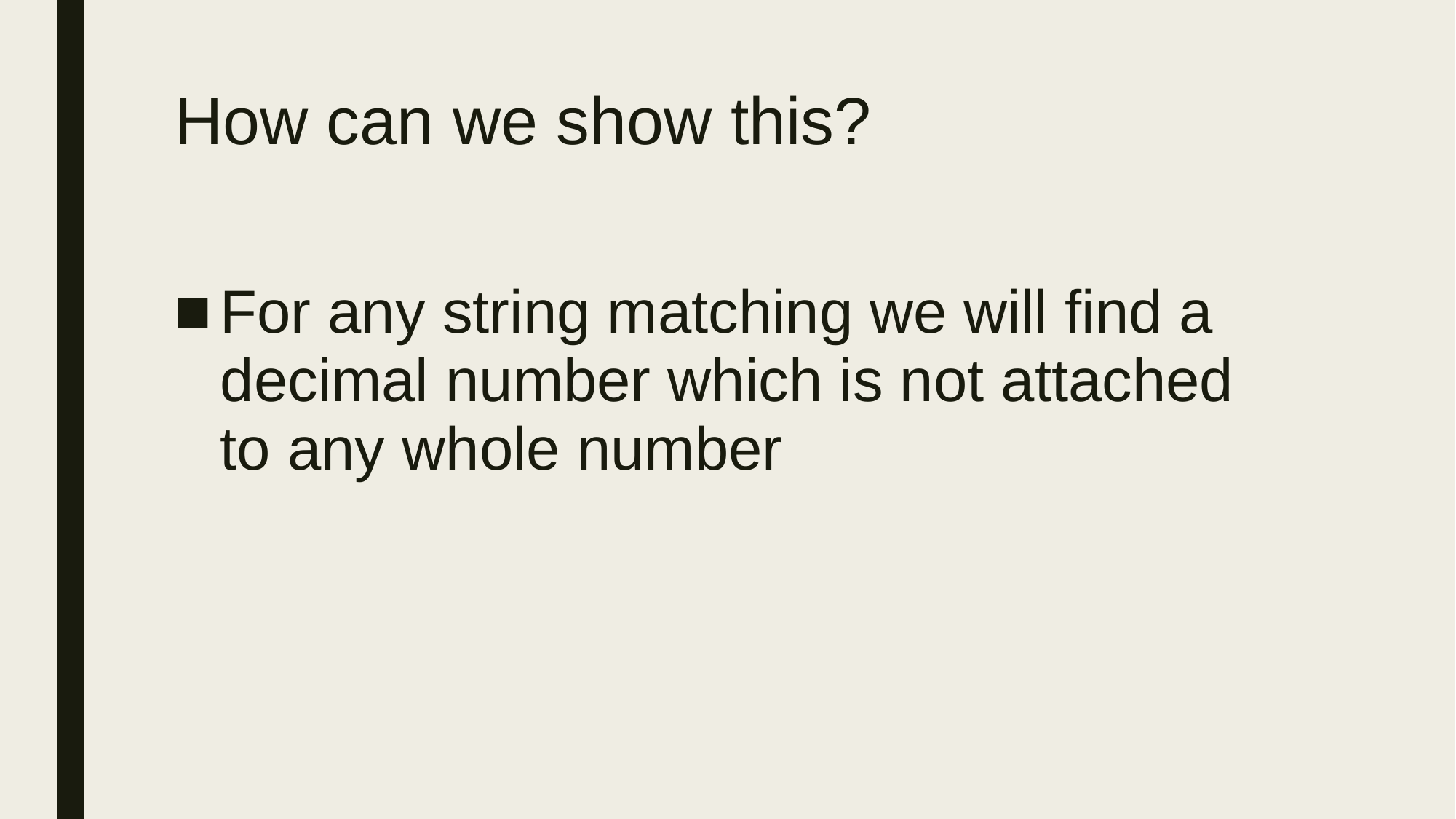

# How can we show this?
For any string matching we will find a decimal number which is not attached to any whole number